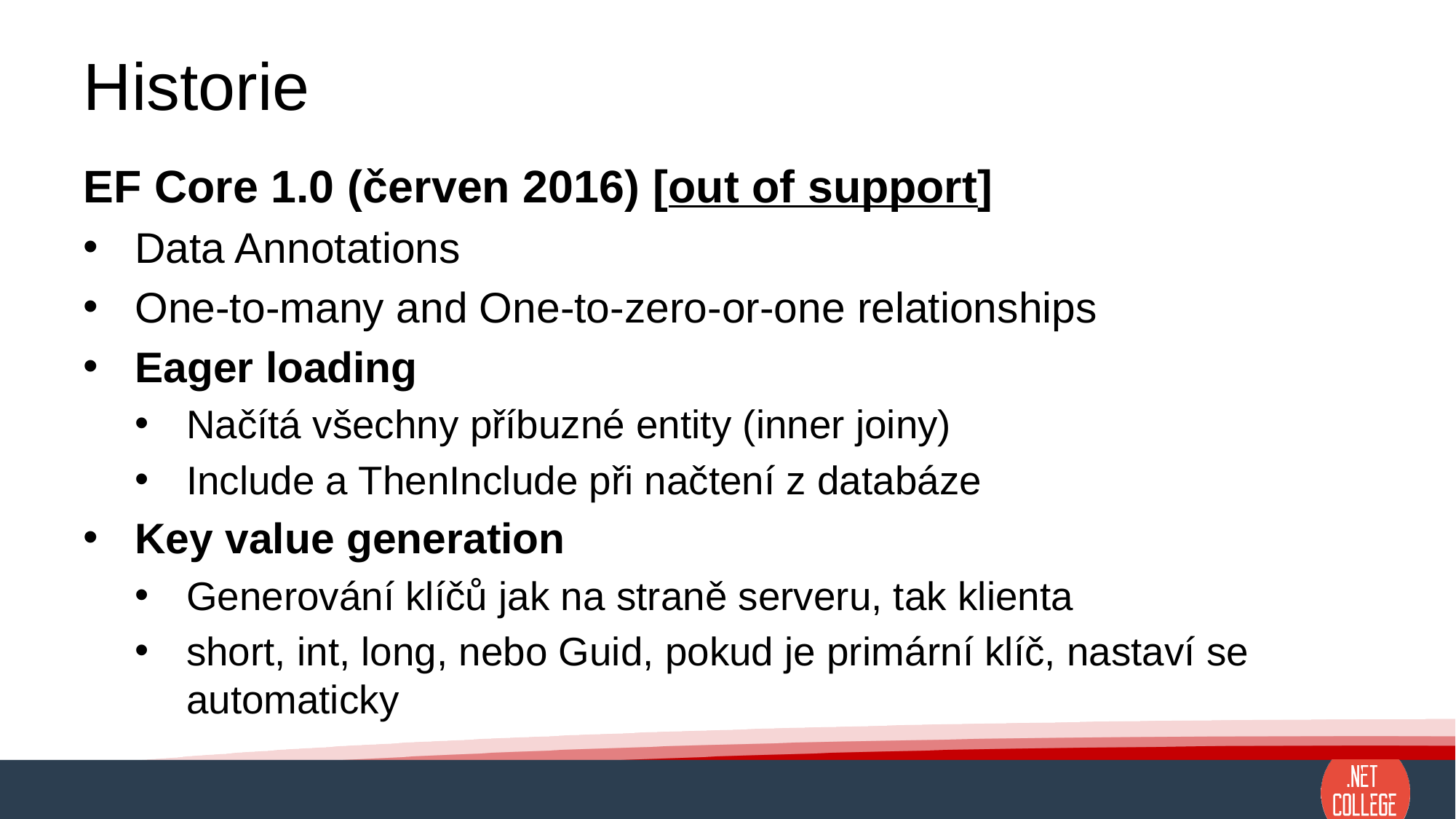

# Historie
EF Core 1.0 (červen 2016) [out of support]
Data Annotations
One-to-many and One-to-zero-or-one relationships
Eager loading
Načítá všechny příbuzné entity (inner joiny)
Include a ThenInclude při načtení z databáze
Key value generation
Generování klíčů jak na straně serveru, tak klienta
short, int, long, nebo Guid, pokud je primární klíč, nastaví se automaticky